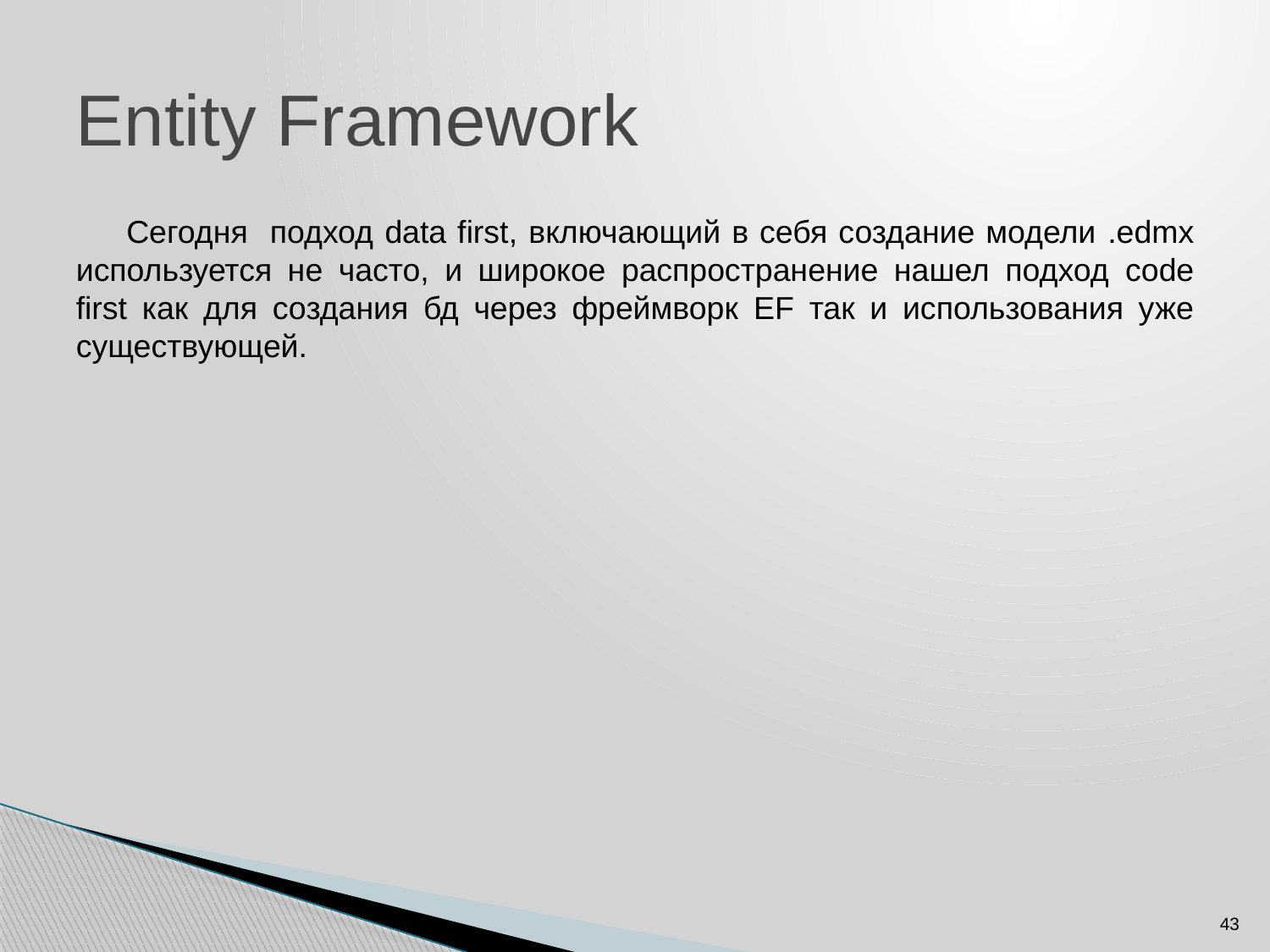

# Entity Framework
Сегодня  подход data first, включающий в себя создание модели .edmx используется не часто, и широкое распространение нашел подход code first как для создания бд через фреймворк EF так и использования уже существующей.
43